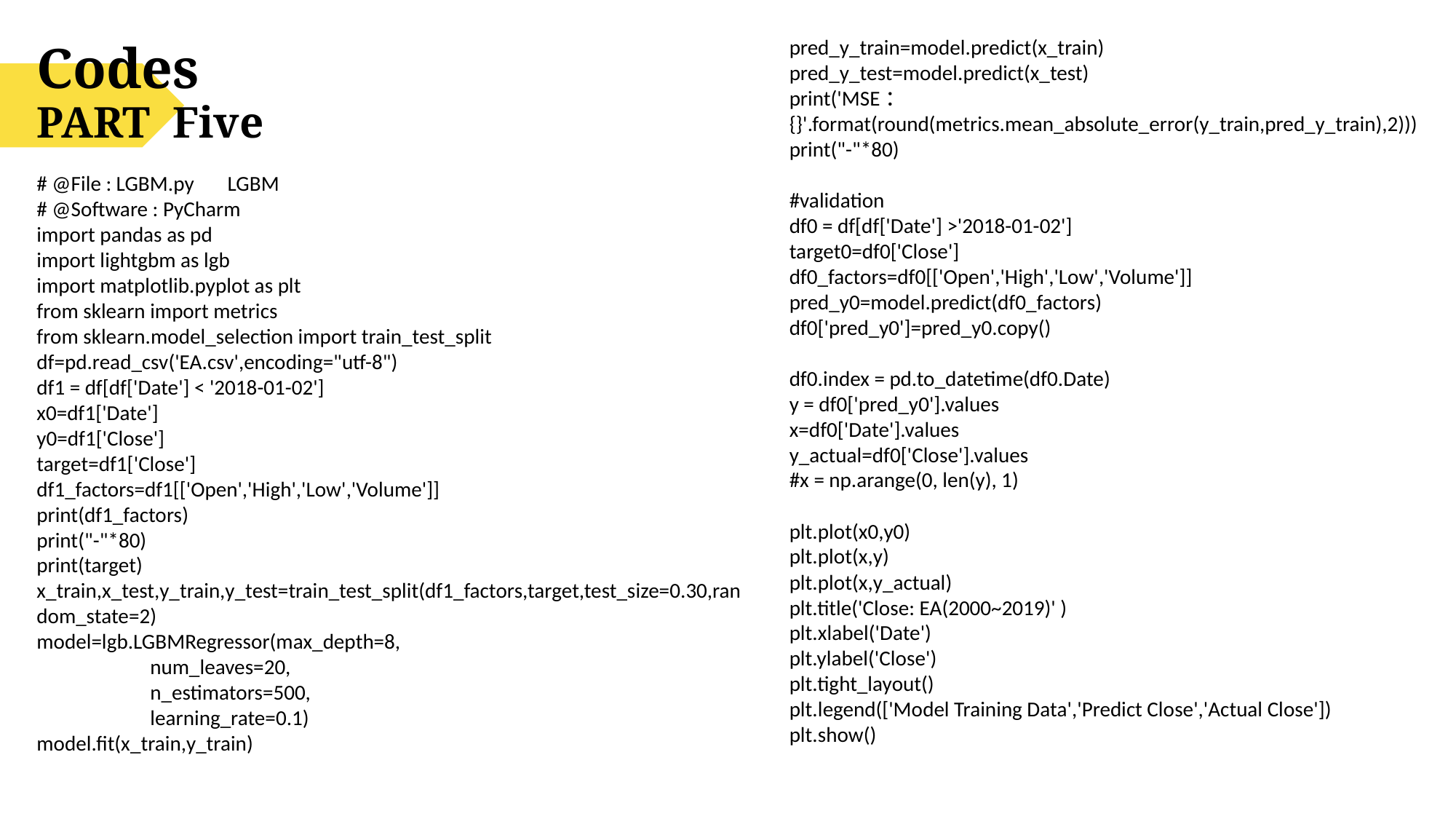

Codes
PART  Five
pred_y_train=model.predict(x_train)
pred_y_test=model.predict(x_test)
print('MSE：{}'.format(round(metrics.mean_absolute_error(y_train,pred_y_train),2)))
print("-"*80)

#validation
df0 = df[df['Date'] >'2018-01-02']
target0=df0['Close']
df0_factors=df0[['Open','High','Low','Volume']]
pred_y0=model.predict(df0_factors)
df0['pred_y0']=pred_y0.copy()

df0.index = pd.to_datetime(df0.Date)
y = df0['pred_y0'].values
x=df0['Date'].values
y_actual=df0['Close'].values
#x = np.arange(0, len(y), 1)

plt.plot(x0,y0)
plt.plot(x,y)
plt.plot(x,y_actual)
plt.title('Close: EA(2000~2019)' )
plt.xlabel('Date')
plt.ylabel('Close')
plt.tight_layout()
plt.legend(['Model Training Data','Predict Close','Actual Close'])
plt.show()

# @File : LGBM.py       LGBM
# @Software : PyCharm
import pandas as pd
import lightgbm as lgb
import matplotlib.pyplot as plt
from sklearn import metrics
from sklearn.model_selection import train_test_split
df=pd.read_csv('EA.csv',encoding="utf-8")
df1 = df[df['Date'] < '2018-01-02']
x0=df1['Date']
y0=df1['Close']
target=df1['Close']
df1_factors=df1[['Open','High','Low','Volume']]
print(df1_factors)
print("-"*80)
print(target)
x_train,x_test,y_train,y_test=train_test_split(df1_factors,target,test_size=0.30,random_state=2)
model=lgb.LGBMRegressor(max_depth=8,
                        num_leaves=20,
                        n_estimators=500,
                        learning_rate=0.1)
model.fit(x_train,y_train)